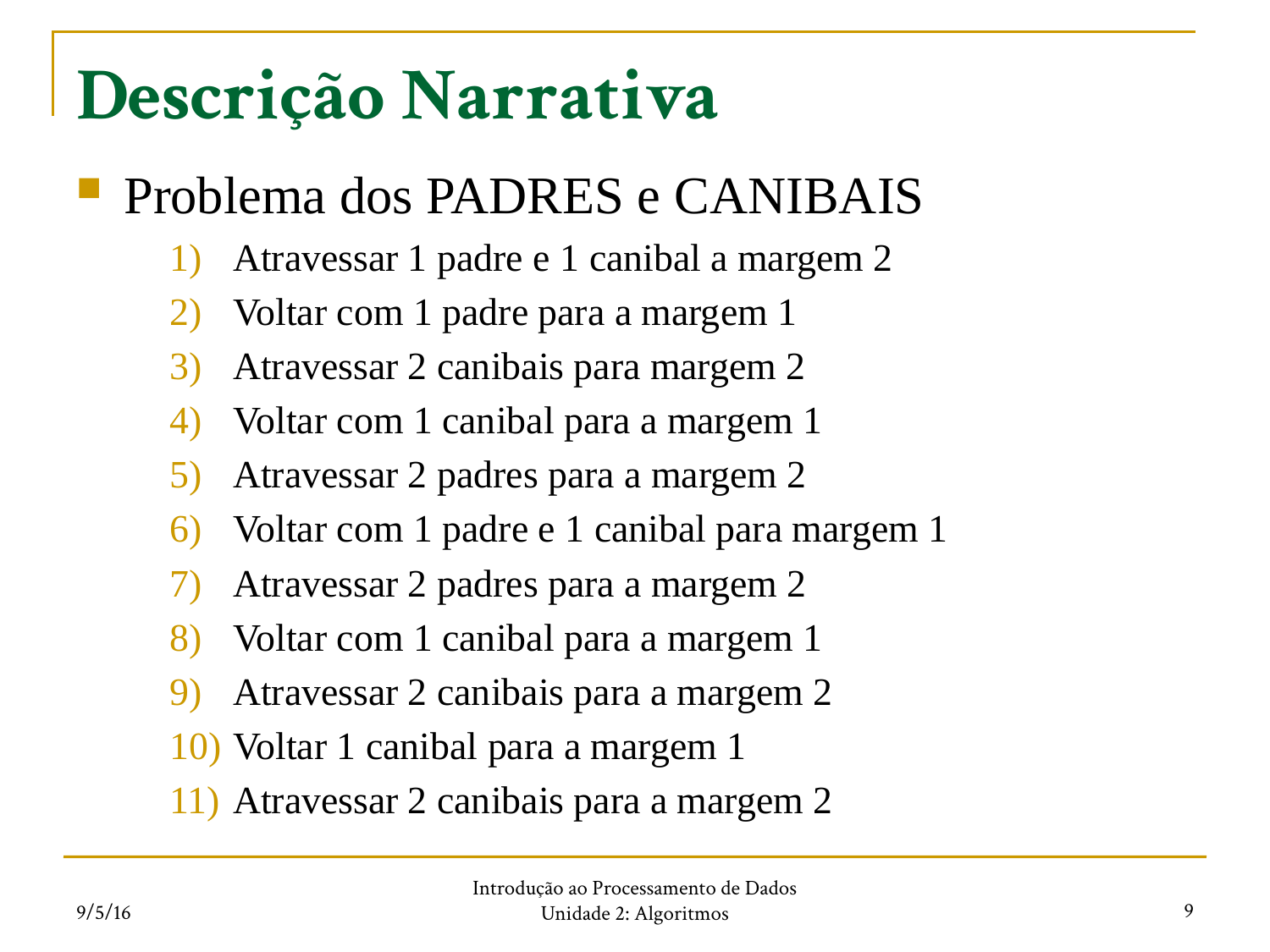

# Descrição Narrativa
Problema dos PADRES e CANIBAIS
Atravessar 1 padre e 1 canibal a margem 2
Voltar com 1 padre para a margem 1
Atravessar 2 canibais para margem 2
Voltar com 1 canibal para a margem 1
Atravessar 2 padres para a margem 2
Voltar com 1 padre e 1 canibal para margem 1
Atravessar 2 padres para a margem 2
Voltar com 1 canibal para a margem 1
Atravessar 2 canibais para a margem 2
Voltar 1 canibal para a margem 1
Atravessar 2 canibais para a margem 2
9/5/16
9
Introdução ao Processamento de Dados
Unidade 2: Algoritmos